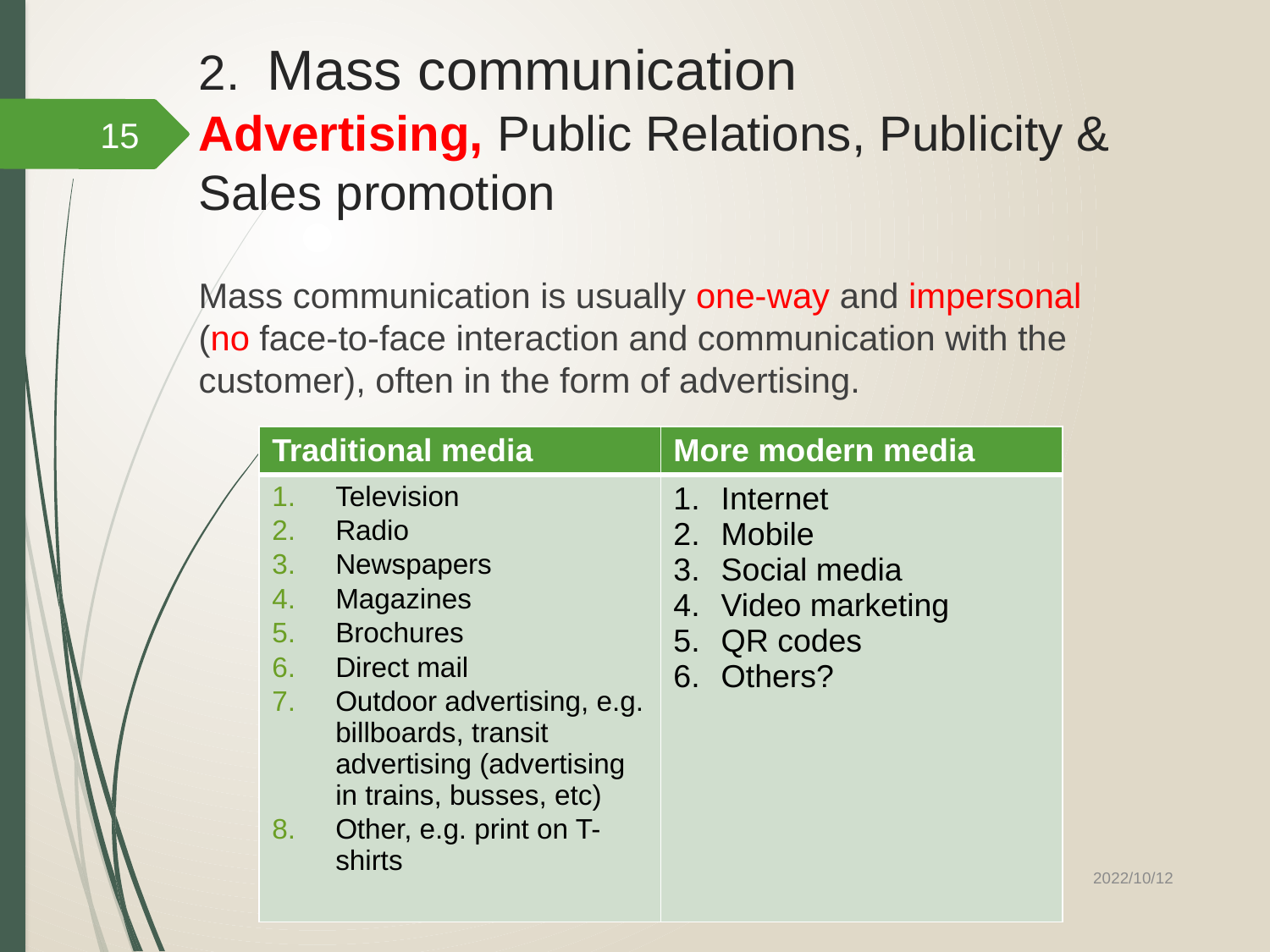

# 2.  Mass communication Advertising, Public Relations, Publicity & Sales promotion
15
Mass communication is usually one-way and impersonal (no face-to-face interaction and communication with the customer), often in the form of advertising.

| Traditional media | More modern media |
| --- | --- |
| Television Radio Newspapers Magazines Brochures Direct mail Outdoor advertising, e.g. billboards, transit advertising (advertising in trains, busses, etc) Other, e.g. print on T-shirts | Internet Mobile Social media Video marketing QR codes Others? |
2022/10/12